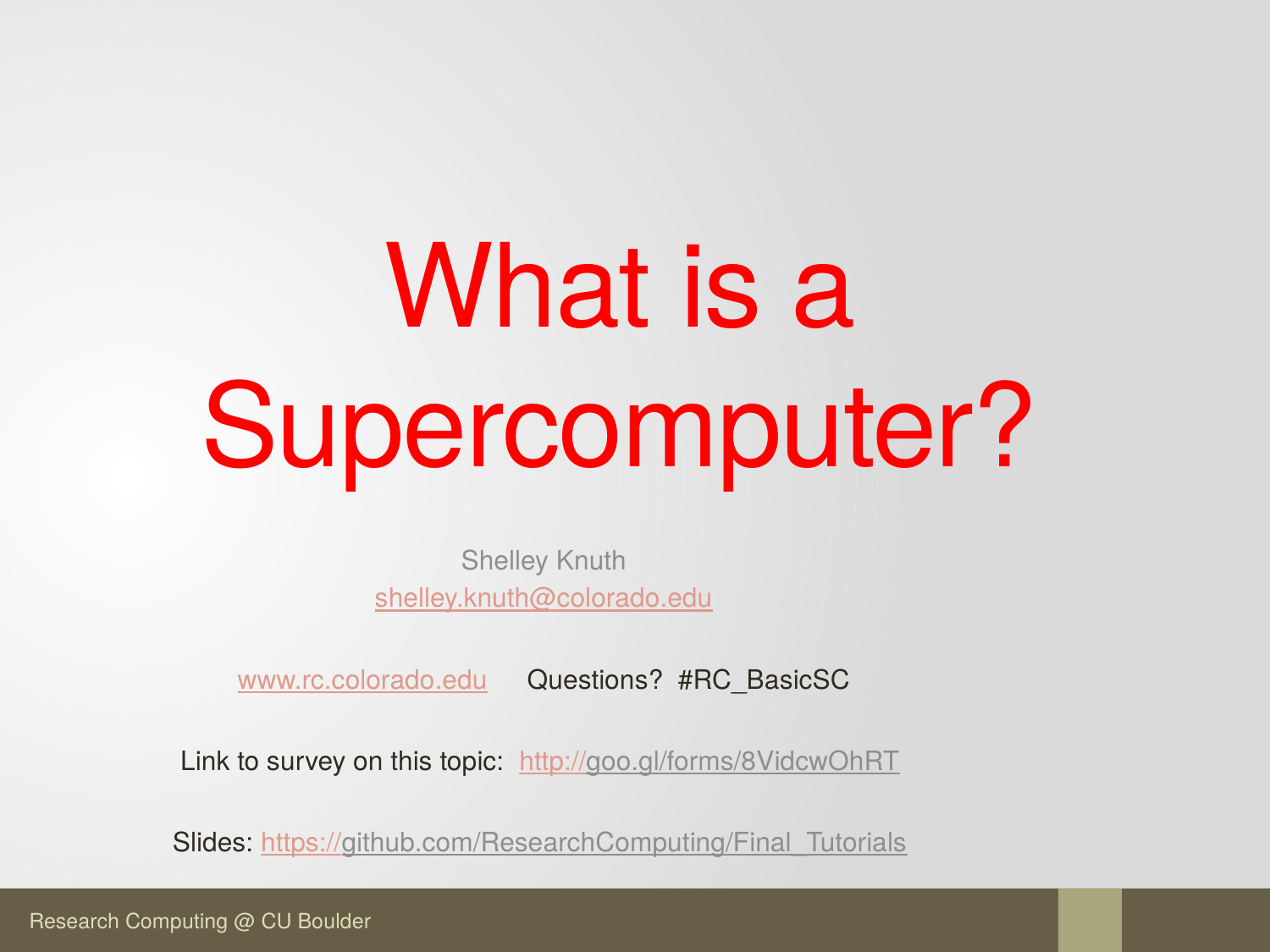

# What is a Supercomputer?
Shelley Knuth
shelley.knuth@colorado.edu

www.rc.colorado.edu	Questions?  #RC_BasicSC

Link to survey on this topic:  http://goo.gl/forms/8VidcwOhRT

Slides: https://github.com/ResearchComputing/Final_Tutorials